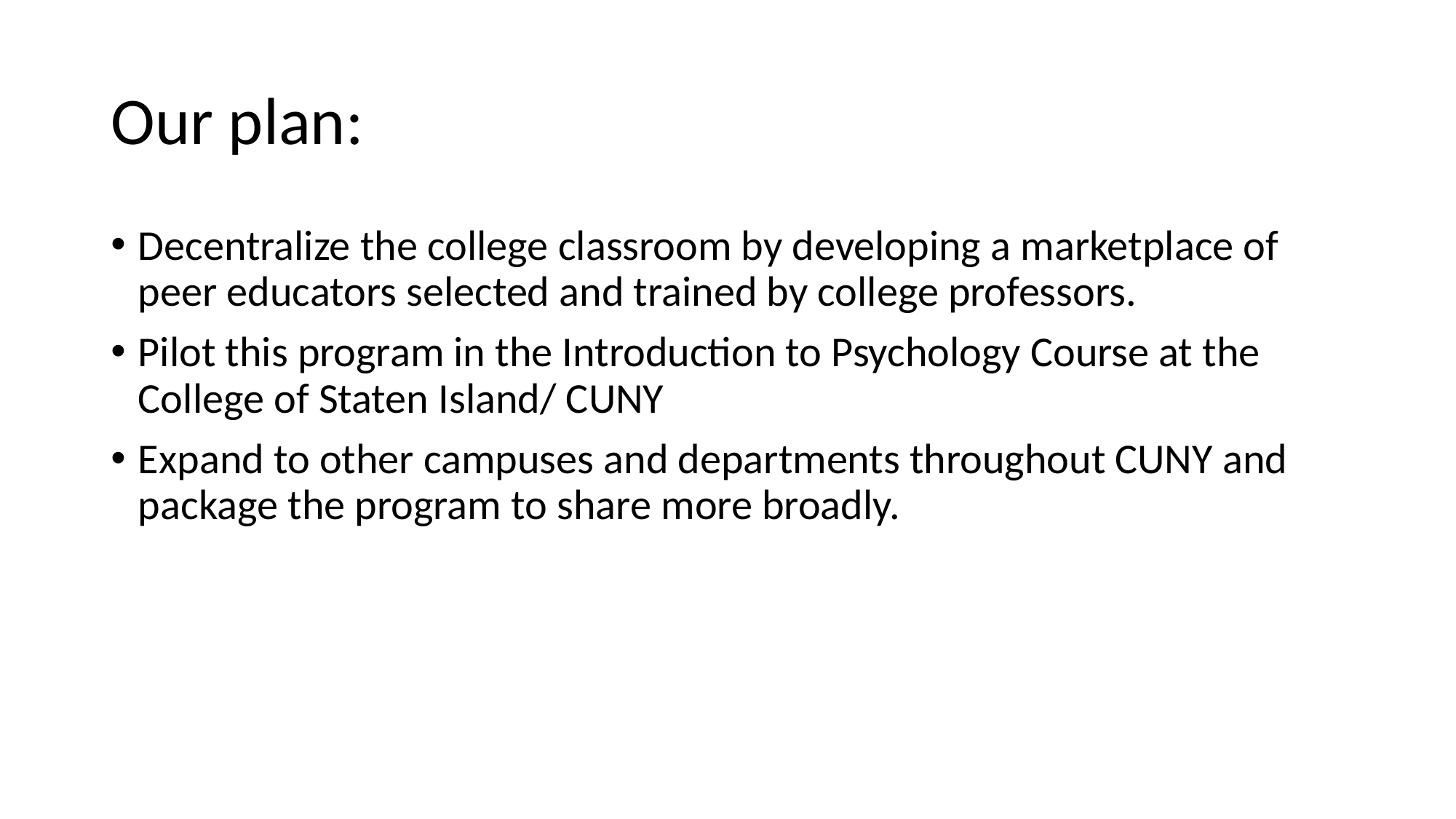

# Our plan:
Decentralize the college classroom by developing a marketplace of peer educators selected and trained by college professors.
Pilot this program in the Introduction to Psychology Course at the College of Staten Island/ CUNY
Expand to other campuses and departments throughout CUNY and package the program to share more broadly.